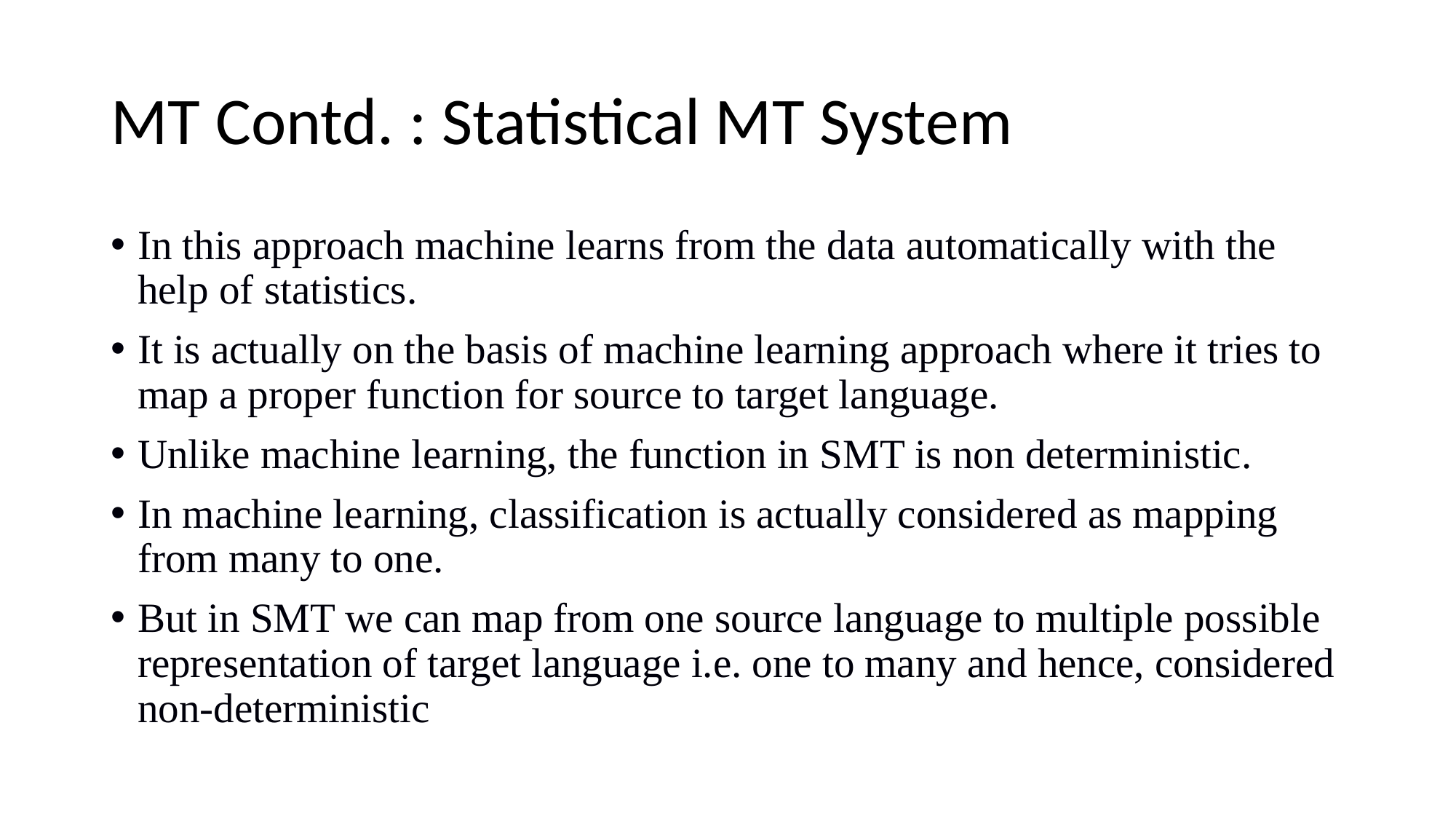

# MT Contd. : Statistical MT System
In this approach machine learns from the data automatically with the help of statistics.
It is actually on the basis of machine learning approach where it tries to map a proper function for source to target language.
Unlike machine learning, the function in SMT is non deterministic.
In machine learning, classification is actually considered as mapping from many to one.
But in SMT we can map from one source language to multiple possible representation of target language i.e. one to many and hence, considered non-deterministic